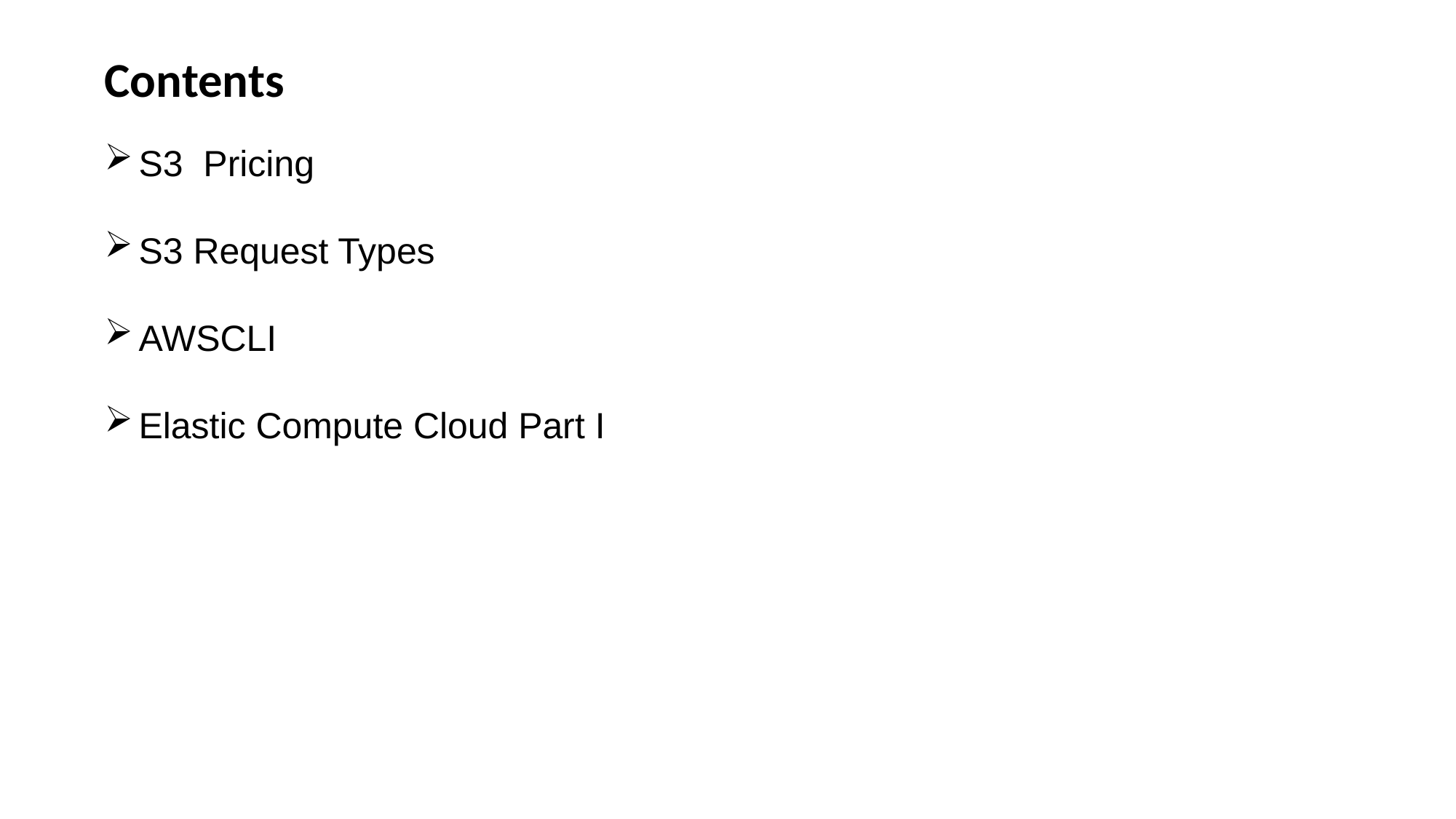

Contents

S3  Pricing

S3 Request Types

AWSCLI

Elastic Compute Cloud Part I